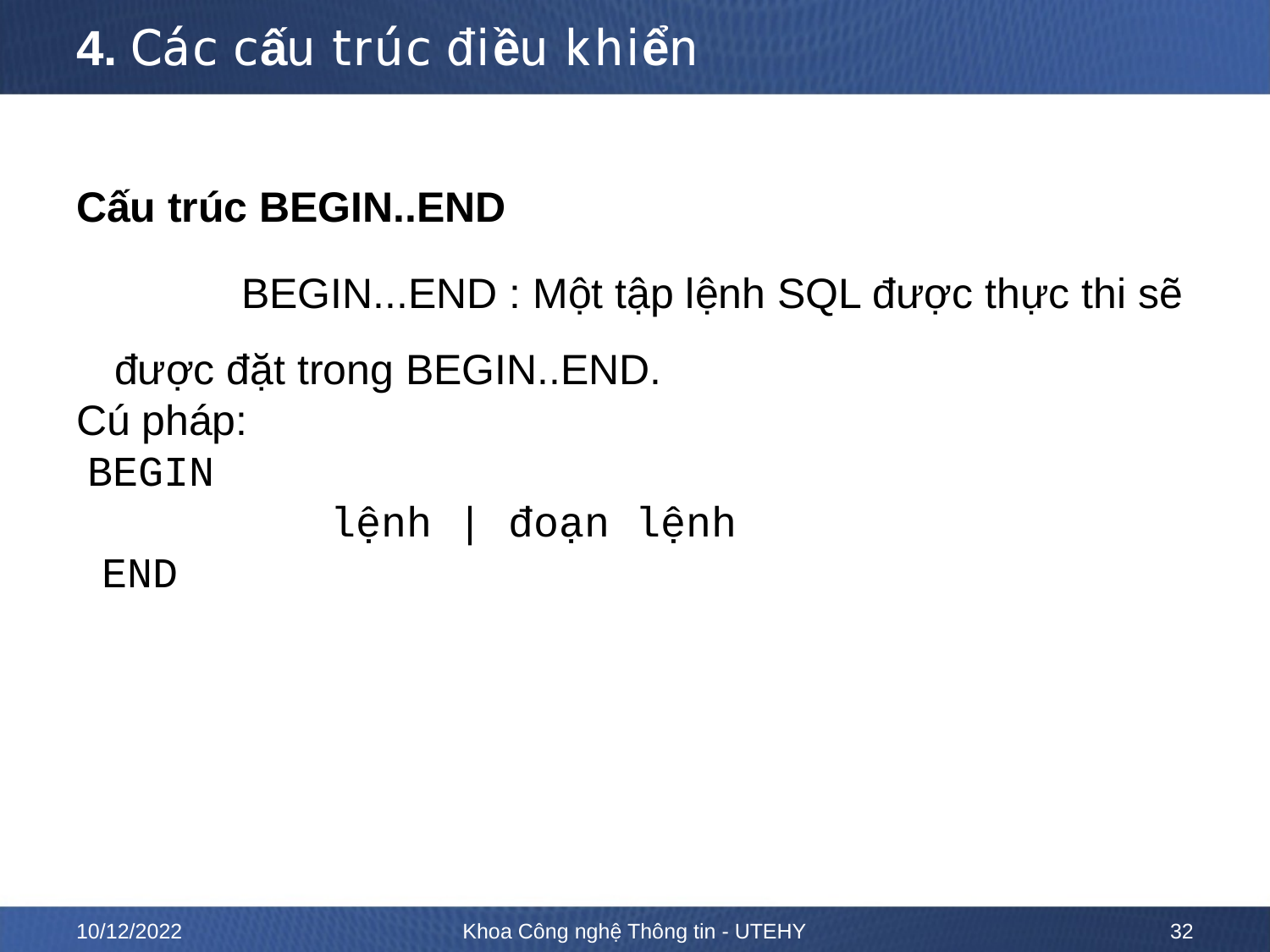

# 4. Các cấu trúc điều khiển
Cấu trúc BEGIN..END
		BEGIN...END : Một tập lệnh SQL được thực thi sẽ được đặt trong BEGIN..END.
Cú pháp:
 BEGIN
          lệnh | đoạn lệnh
 END

10/12/2022
Khoa Công nghệ Thông tin - UTEHY
32